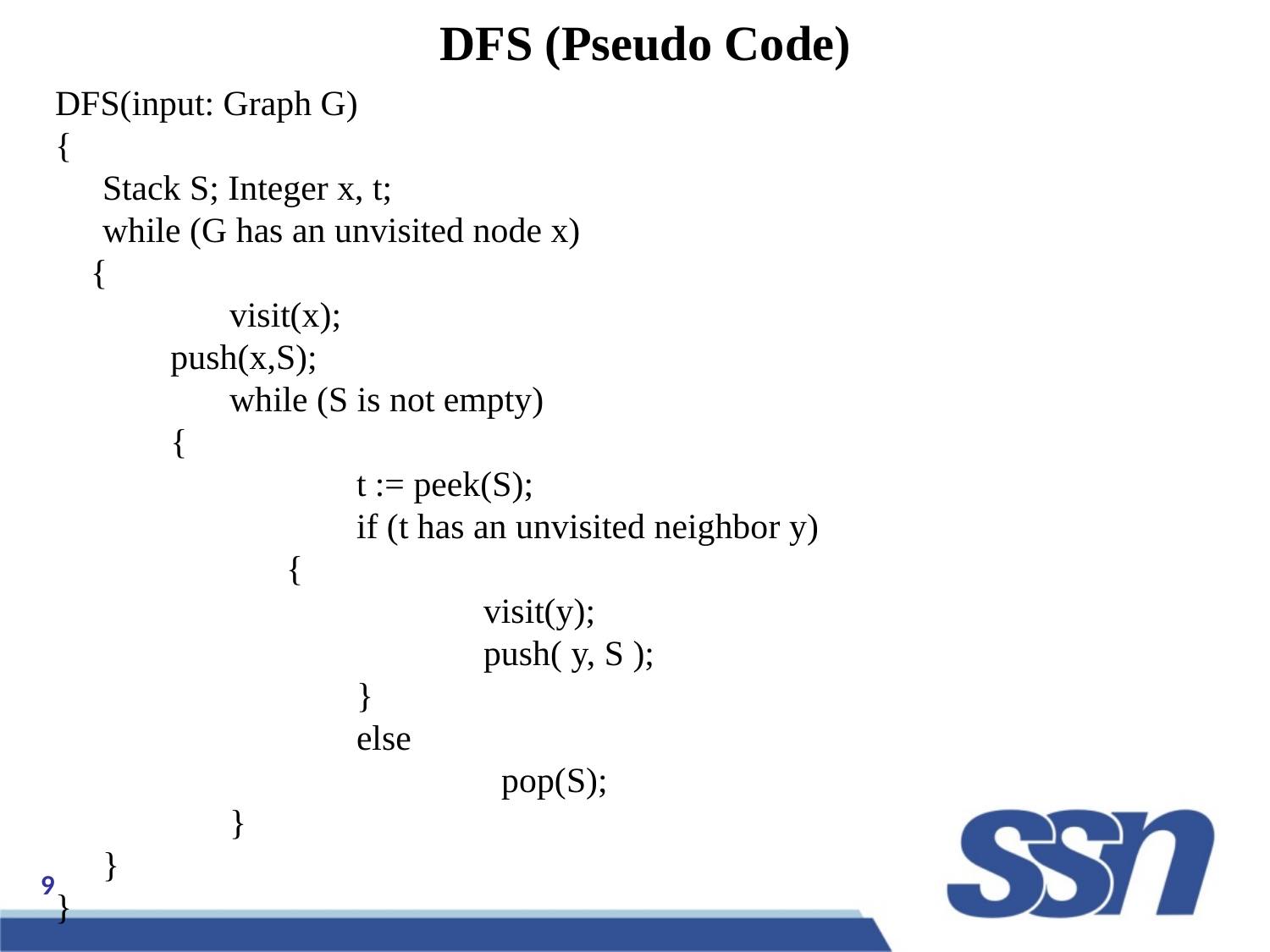

DFS (Pseudo Code)
DFS(input: Graph G)
{
	Stack S; Integer x, t;
   	while (G has an unvisited node x)
    {
		visit(x);
             push(x,S);
		while (S is not empty)
             {
			t := peek(S);
			if (t has an unvisited neighbor y)
                          {
				visit(y);
				push( y, S );
			}
			else
				  pop(S);
		}
	}
}